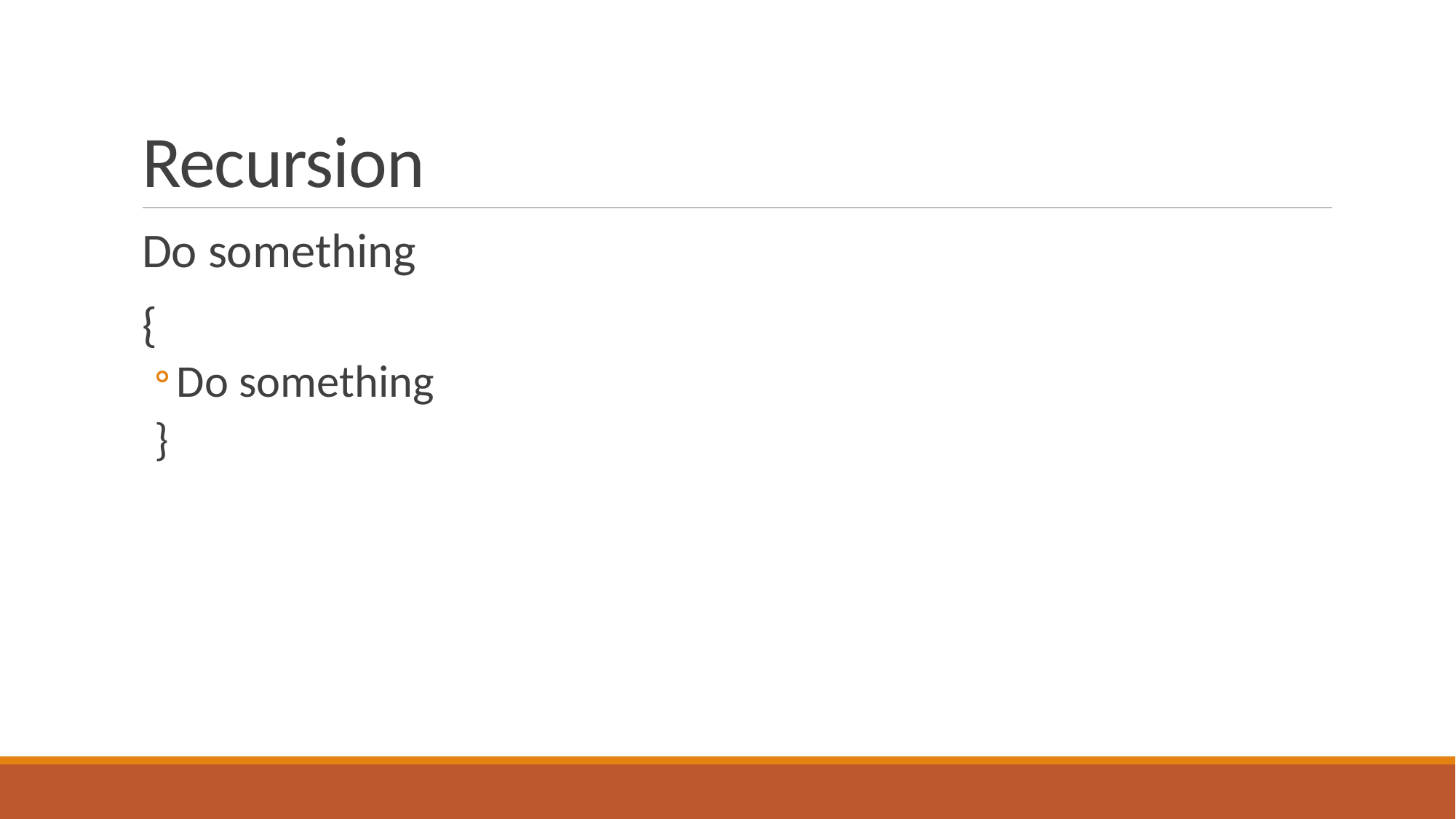

# Recursion
Do something
{
Do something
}